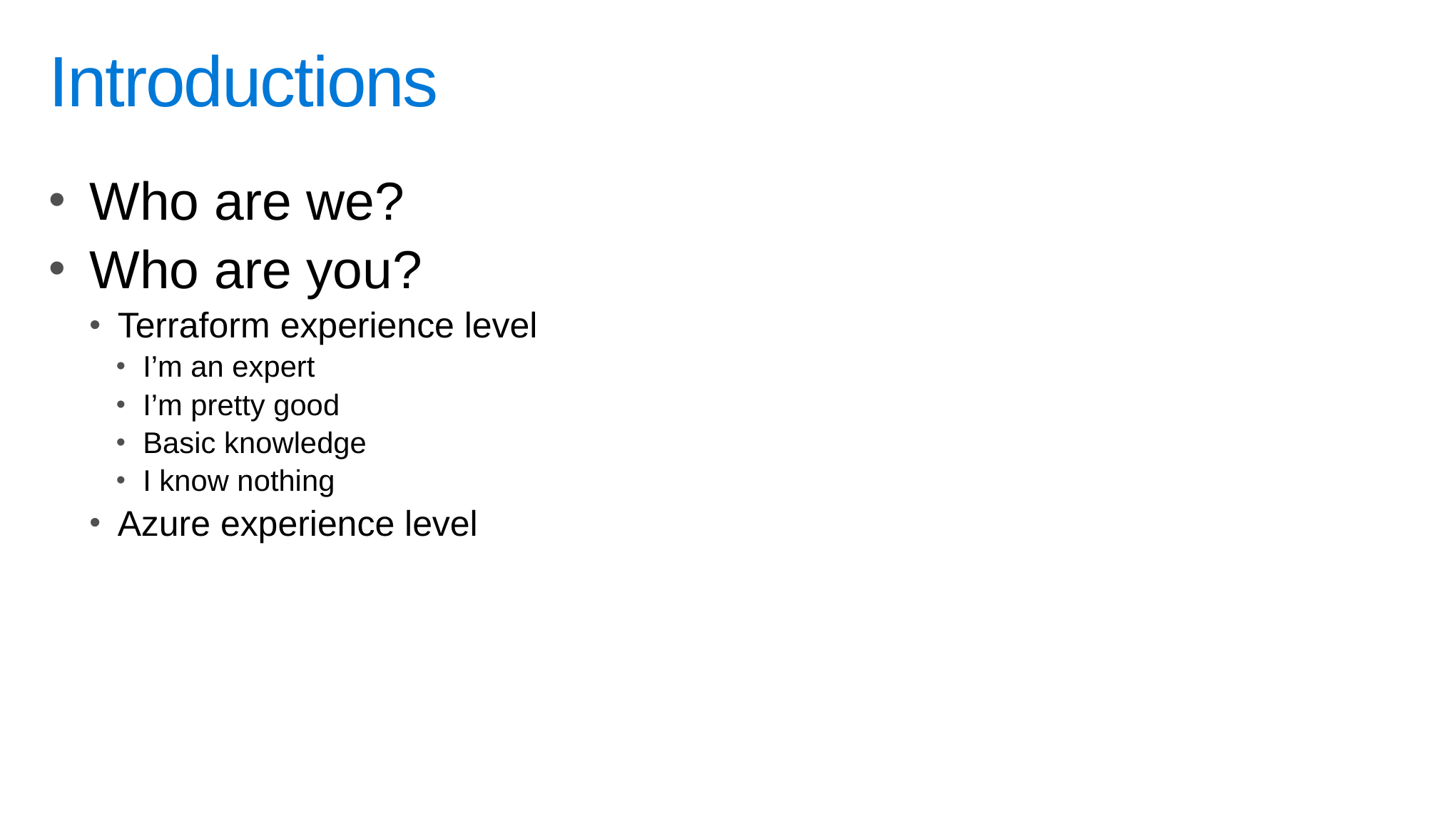

# Introductions
Who are we?
Who are you?
Terraform experience level
I’m an expert
I’m pretty good
Basic knowledge
I know nothing
Azure experience level